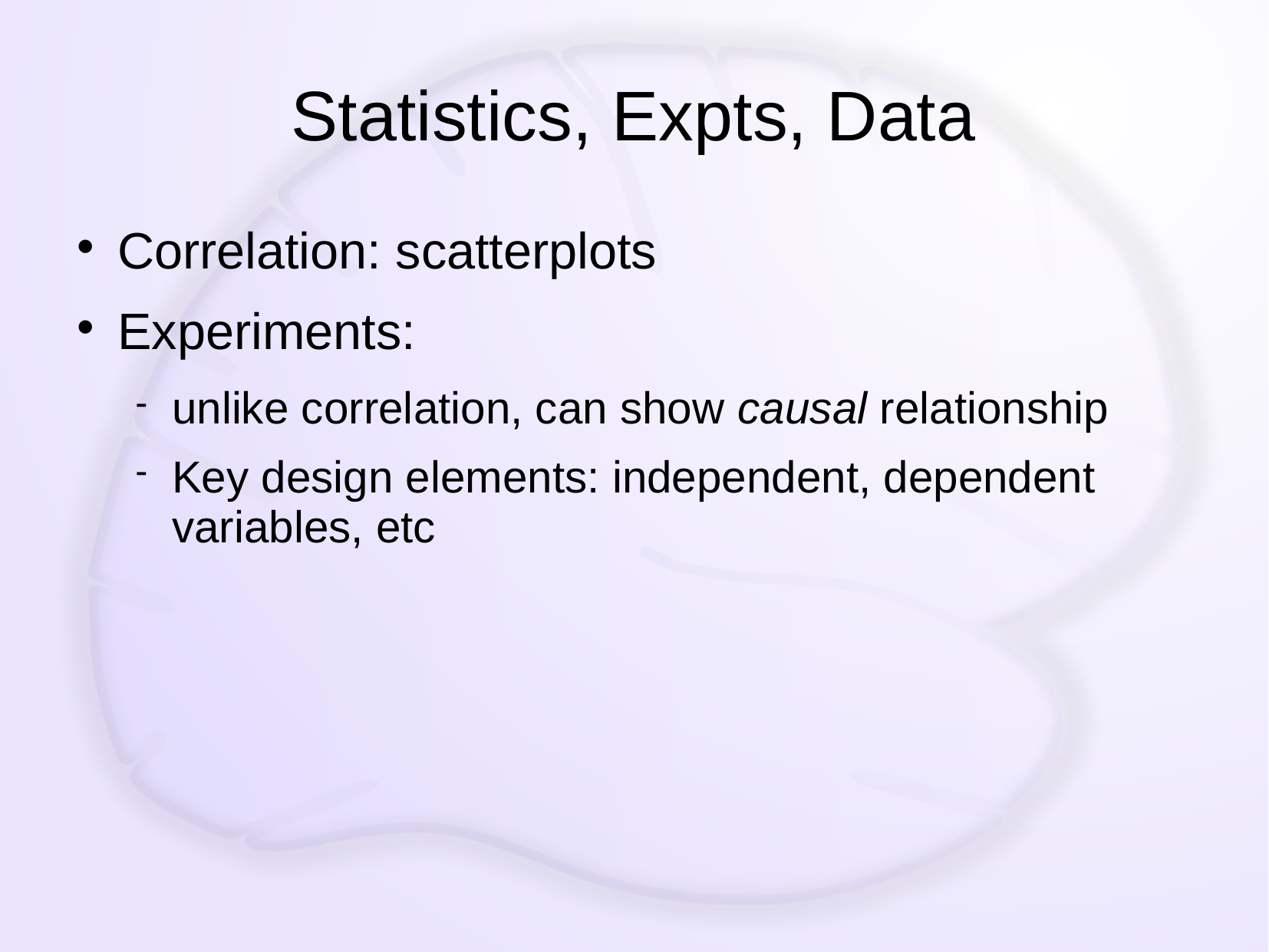

# Statistics, Expts, Data
Correlation: scatterplots
Experiments:
unlike correlation, can show causal relationship
Key design elements: independent, dependent variables, etc